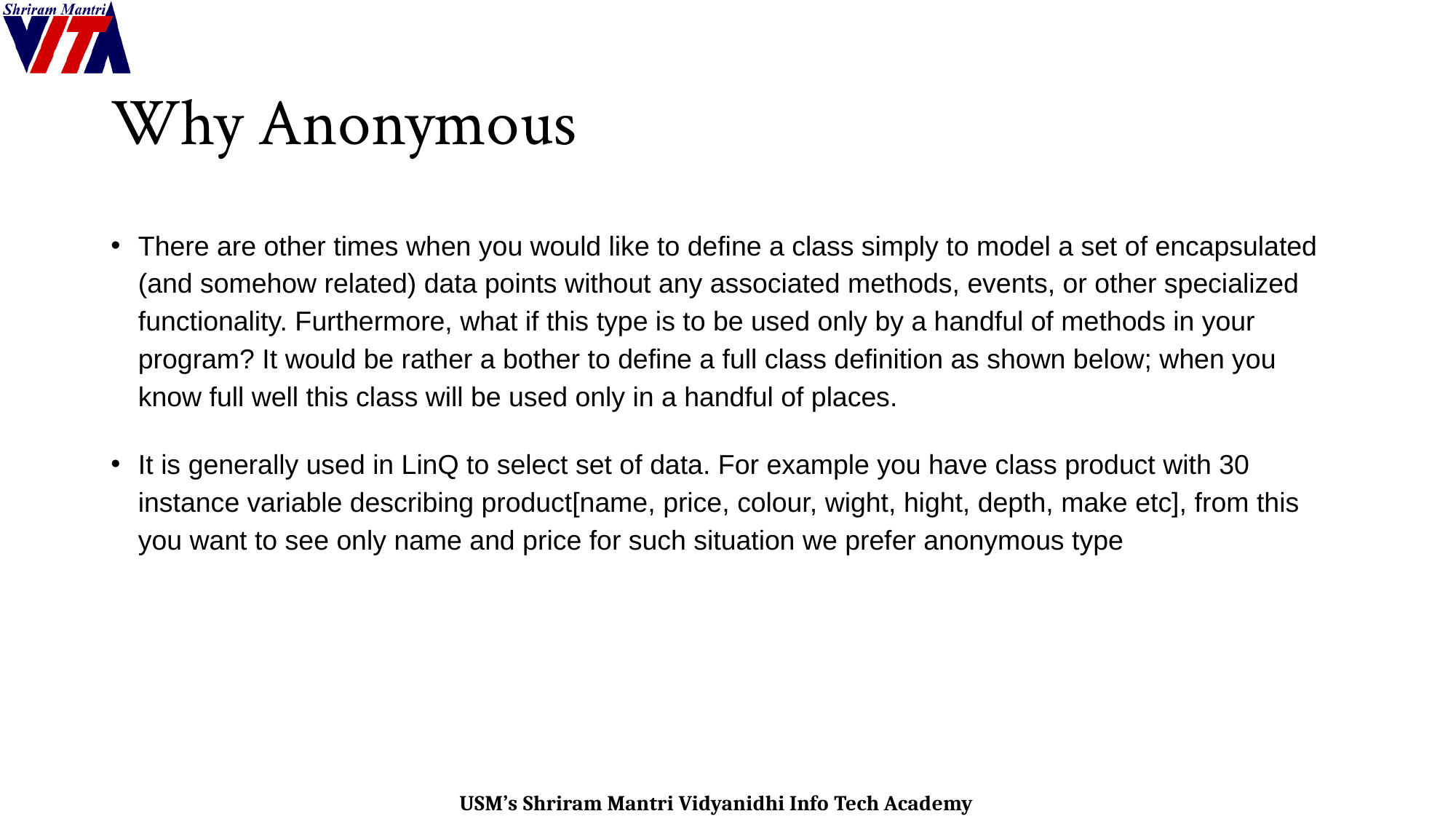

# Why Anonymous
There are other times when you would like to define a class simply to model a set of encapsulated (and somehow related) data points without any associated methods, events, or other specialized functionality. Furthermore, what if this type is to be used only by a handful of methods in your program? It would be rather a bother to define a full class definition as shown below; when you know full well this class will be used only in a handful of places.
It is generally used in LinQ to select set of data. For example you have class product with 30 instance variable describing product[name, price, colour, wight, hight, depth, make etc], from this you want to see only name and price for such situation we prefer anonymous type